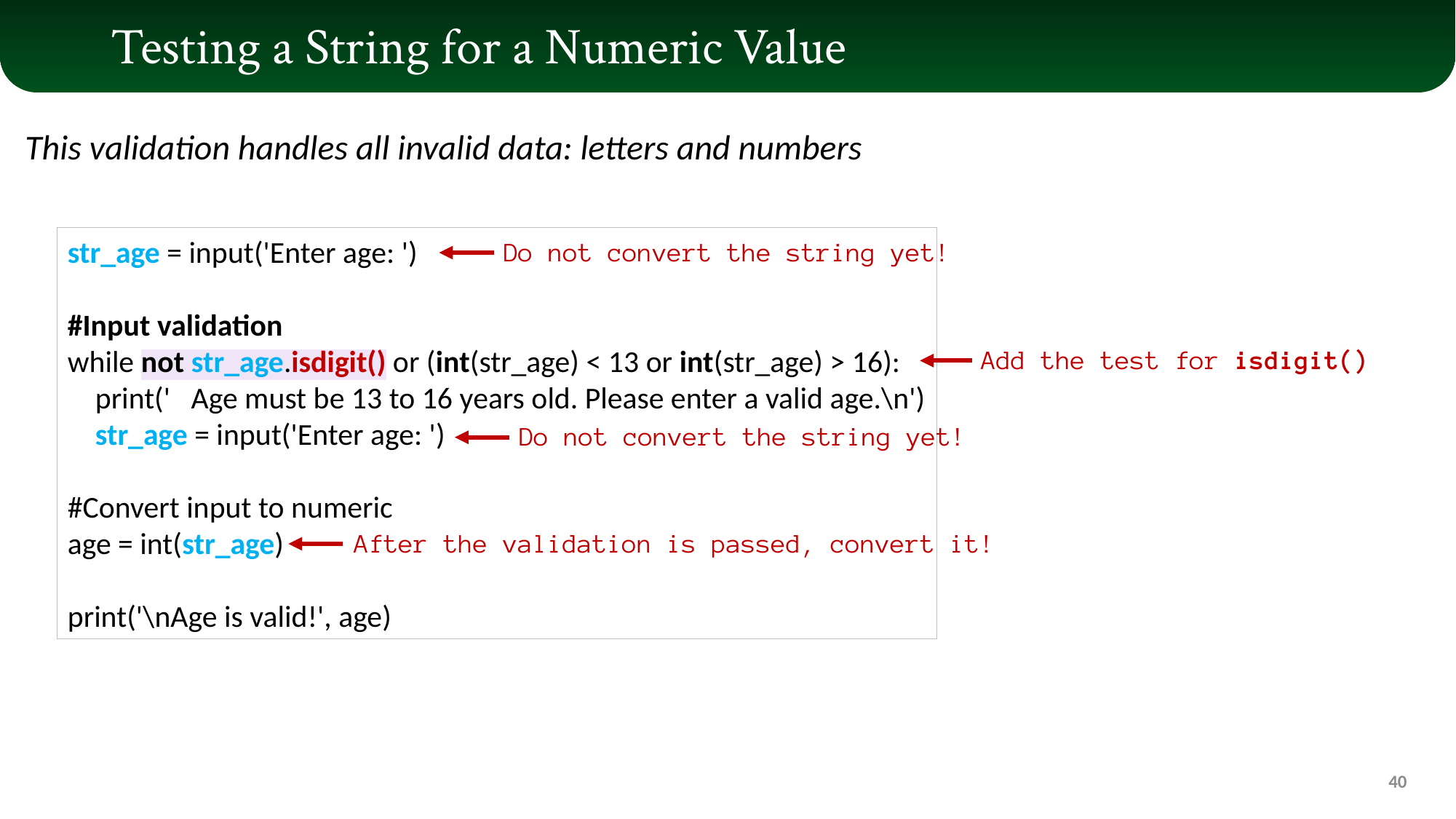

# Testing a String for a Numeric Value
This validation handles all invalid data: letters and numbers
str_age = input('Enter age: ')

#Input validation
while not str_age.isdigit() or (int(str_age) < 13 or int(str_age) > 16):
    print('   Age must be 13 to 16 years old. Please enter a valid age.\n')
    str_age = input('Enter age: ')

#Convert input to numeric
age = int(str_age)

print('\nAge is valid!', age)
Do not convert the string yet!
Add the test for isdigit()
Do not convert the string yet!
After the validation is passed, convert it!
40